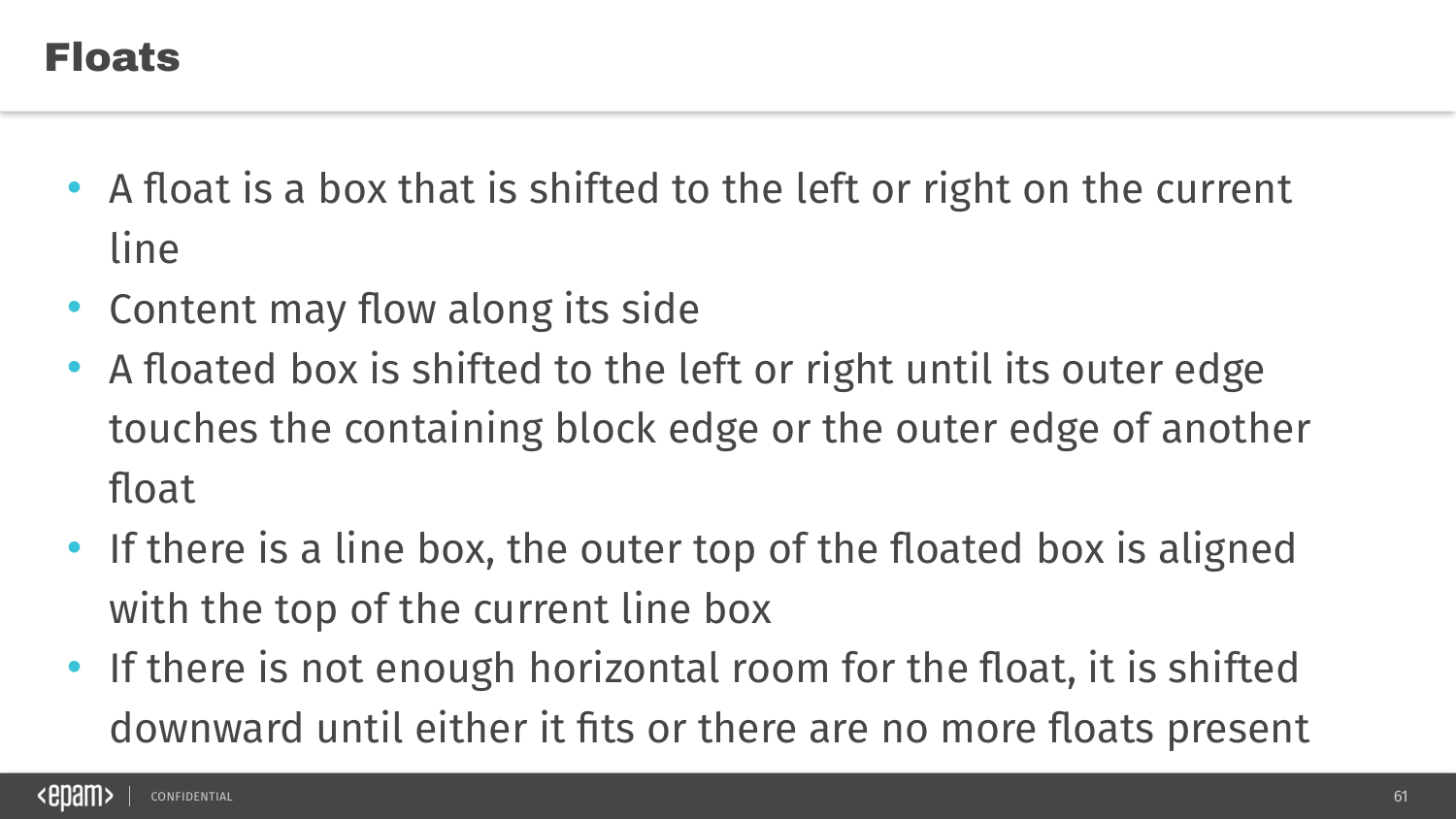

Floats
A float is a box that is shifted to the left or right on the current line
Content may flow along its side
A floated box is shifted to the left or right until its outer edge touches the containing block edge or the outer edge of another float
If there is a line box, the outer top of the floated box is aligned with the top of the current line box
If there is not enough horizontal room for the float, it is shifted downward until either it fits or there are no more floats present